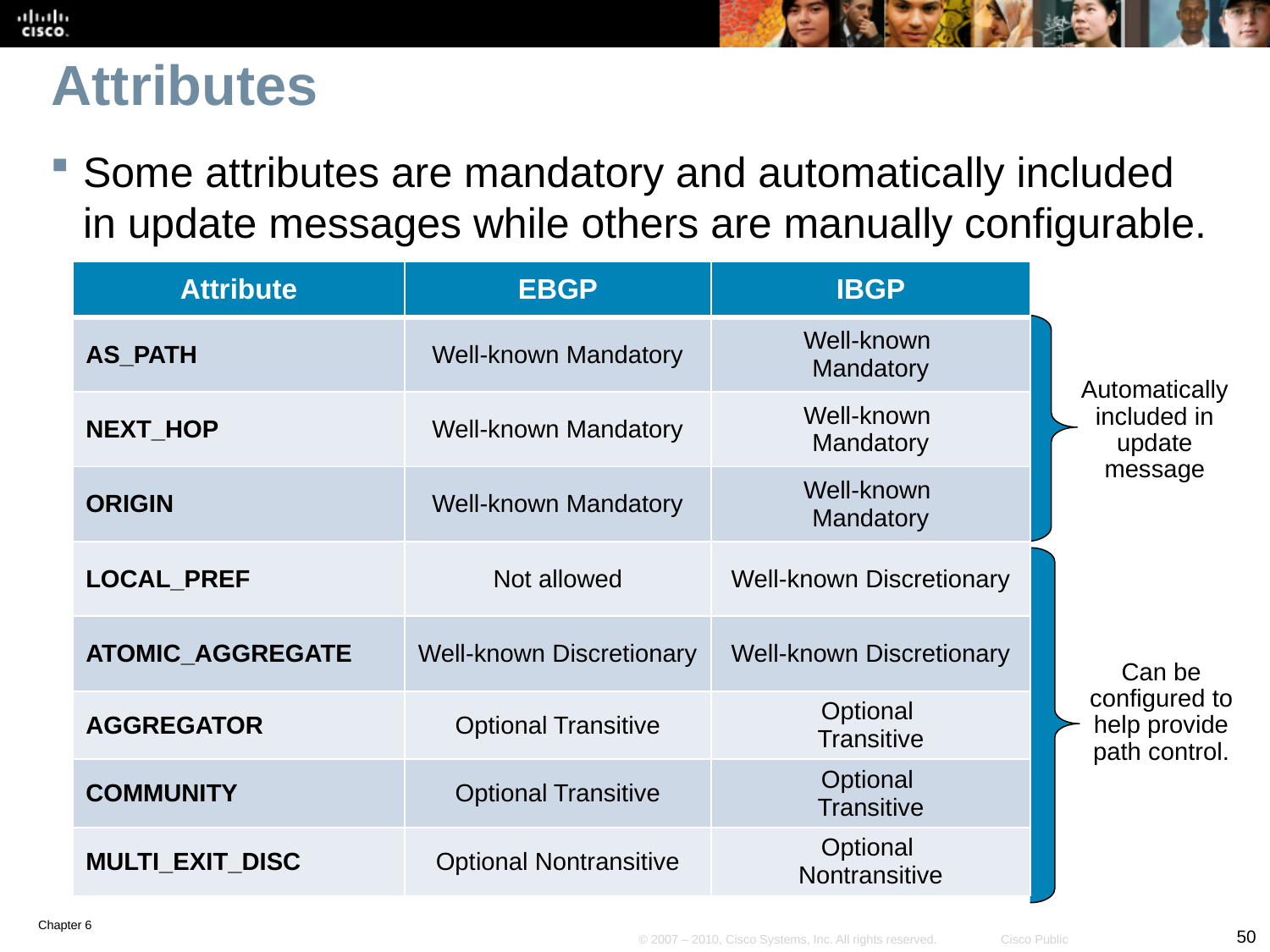

# Attributes
Some attributes are mandatory and automatically included in update messages while others are manually configurable.
| Attribute | EBGP | IBGP |
| --- | --- | --- |
| AS\_PATH | Well-known Mandatory | Well-known Mandatory |
| NEXT\_HOP | Well-known Mandatory | Well-known Mandatory |
| ORIGIN | Well-known Mandatory | Well-known Mandatory |
| LOCAL\_PREF | Not allowed | Well-known Discretionary |
| ATOMIC\_AGGREGATE | Well-known Discretionary | Well-known Discretionary |
| AGGREGATOR | Optional Transitive | Optional Transitive |
| COMMUNITY | Optional Transitive | Optional Transitive |
| MULTI\_EXIT\_DISC | Optional Nontransitive | Optional Nontransitive |

Automatically included in update message

Can be configured to help provide path control.